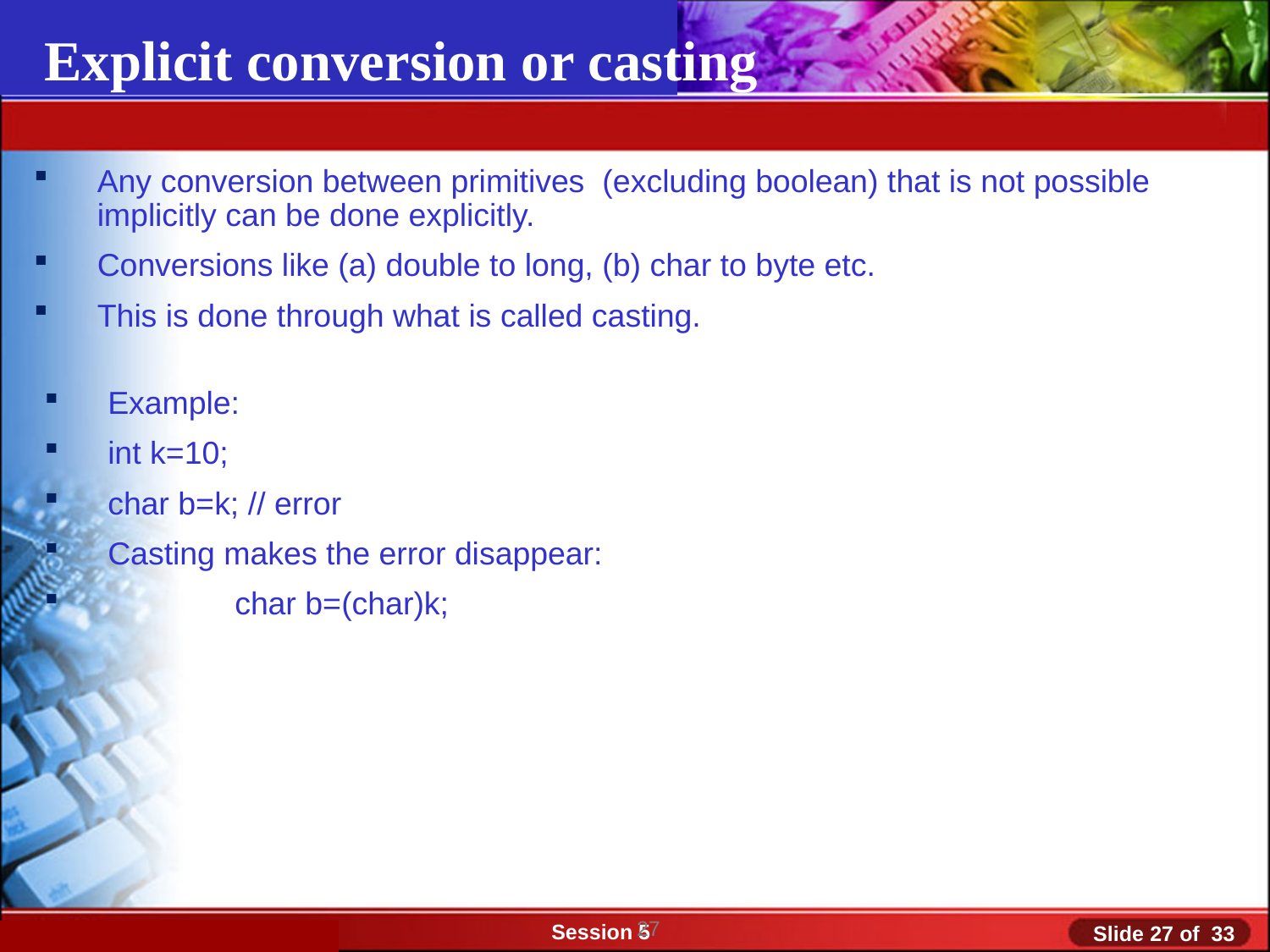

Explicit conversion or casting
Any conversion between primitives  (excluding boolean) that is not possible implicitly can be done explicitly.
Conversions like (a) double to long, (b) char to byte etc.
This is done through what is called casting.
Example:
int k=10;
char b=k; // error
Casting makes the error disappear:
	char b=(char)k;

27